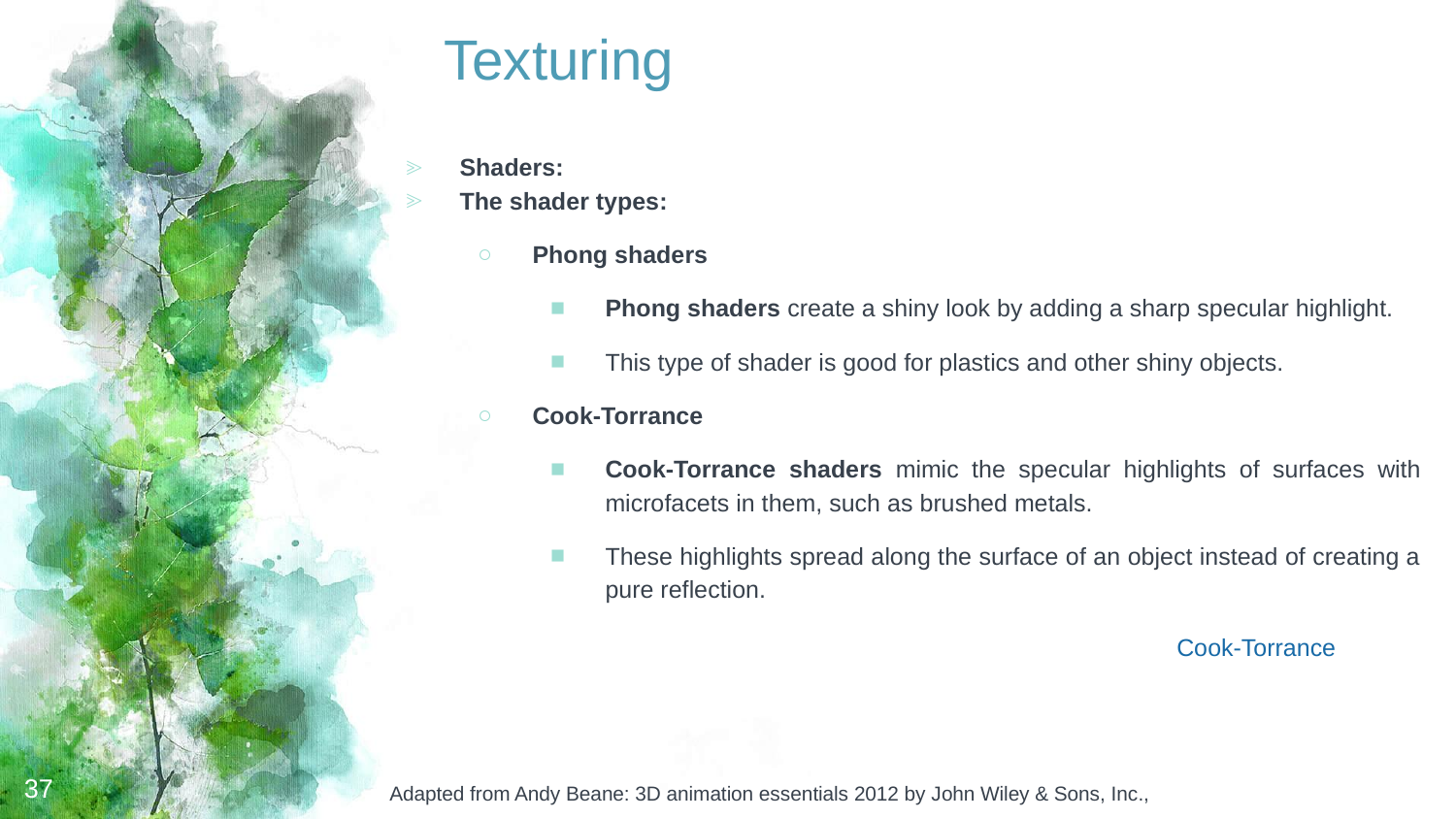

# Texturing
Shaders:
The shader types:
Phong shaders
Phong shaders create a shiny look by adding a sharp specular highlight.
This type of shader is good for plastics and other shiny objects.
Cook-Torrance
Cook-Torrance shaders mimic the specular highlights of surfaces with microfacets in them, such as brushed metals.
These highlights spread along the surface of an object instead of creating a pure reflection.
Cook-Torrance
37
Adapted from Andy Beane: 3D animation essentials 2012 by John Wiley & Sons, Inc.,